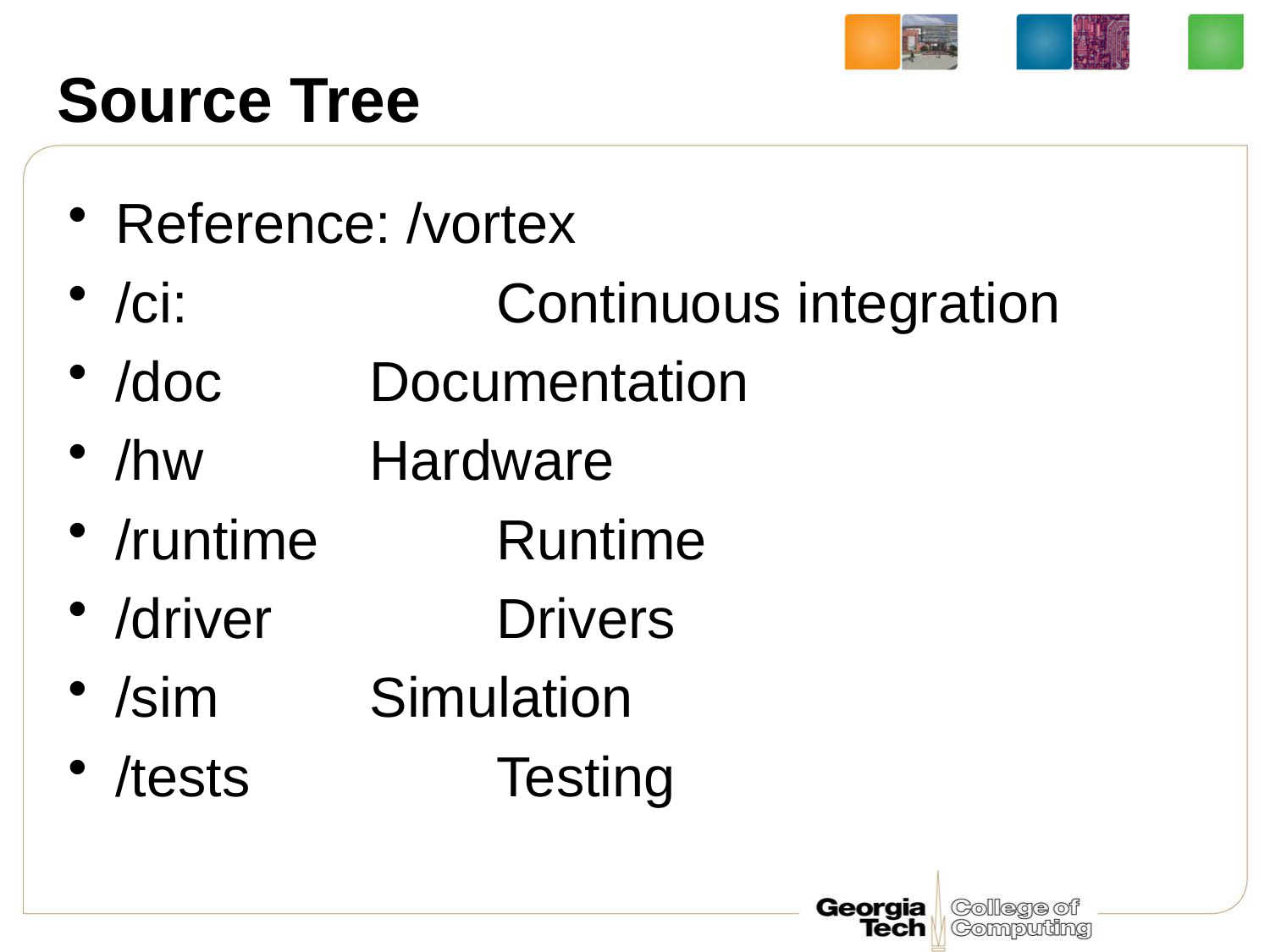

# Source Tree
Reference: /vortex
/ci:			Continuous integration
/doc		Documentation
/hw		Hardware
/runtime		Runtime
/driver		Drivers
/sim		Simulation
/tests		Testing